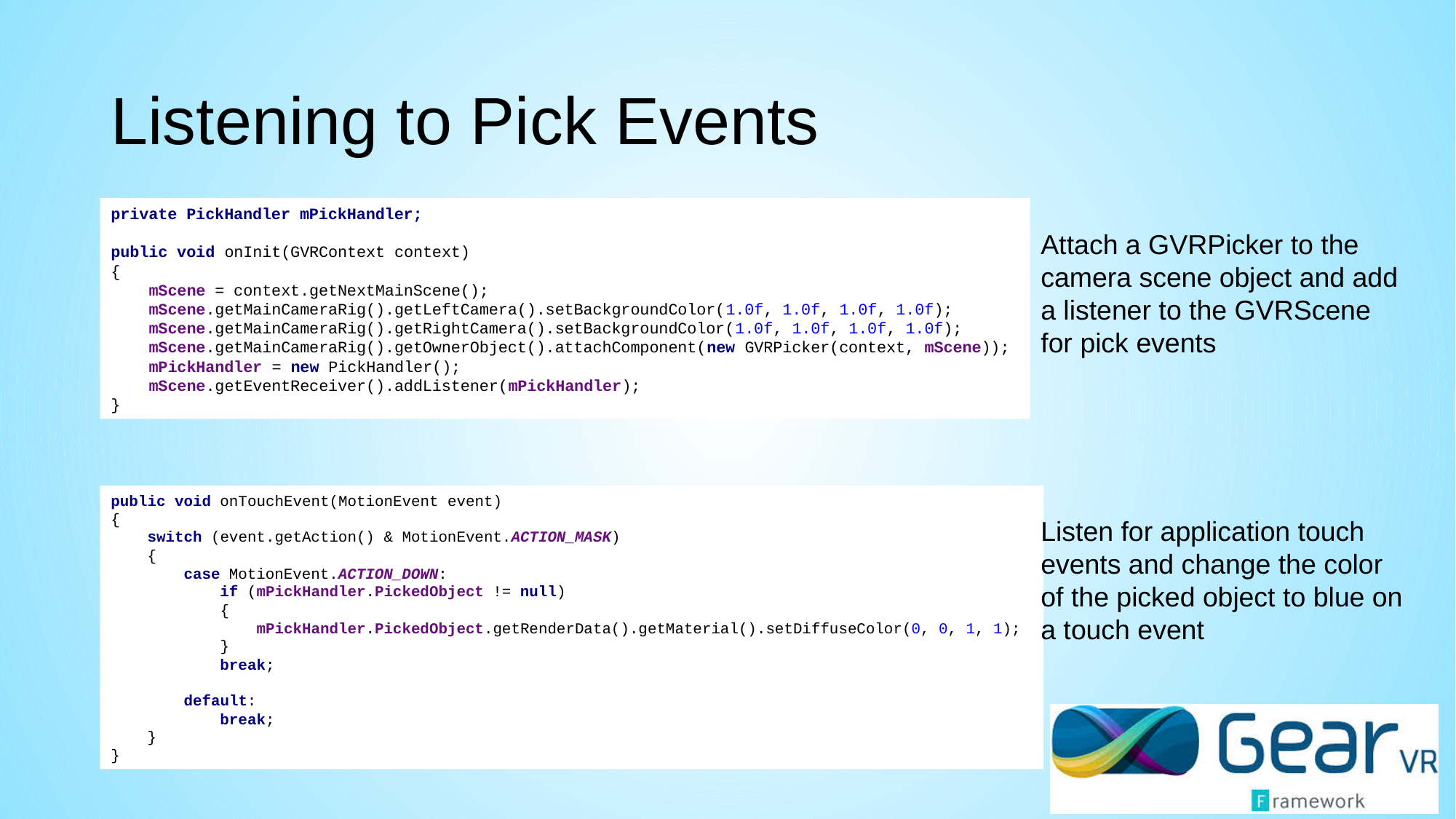

# Listening to Pick Events
private PickHandler mPickHandler;

public void onInit(GVRContext context)
{
    mScene = context.getNextMainScene();
    mScene.getMainCameraRig().getLeftCamera().setBackgroundColor(1.0f, 1.0f, 1.0f, 1.0f);
    mScene.getMainCameraRig().getRightCamera().setBackgroundColor(1.0f, 1.0f, 1.0f, 1.0f);
    mScene.getMainCameraRig().getOwnerObject().attachComponent(new GVRPicker(context, mScene));
    mPickHandler = new PickHandler();
    mScene.getEventReceiver().addListener(mPickHandler);
}
Attach a GVRPicker to the camera scene object and add a listener to the GVRScene for pick events
public void onTouchEvent(MotionEvent event)
{
    switch (event.getAction() & MotionEvent.ACTION_MASK)
    {
        case MotionEvent.ACTION_DOWN:
            if (mPickHandler.PickedObject != null)
            {
                mPickHandler.PickedObject.getRenderData().getMaterial().setDiffuseColor(0, 0, 1, 1);
            }
            break;
        default:
            break;
    }
}
Listen for application touch events and change the color of the picked object to blue on a touch event